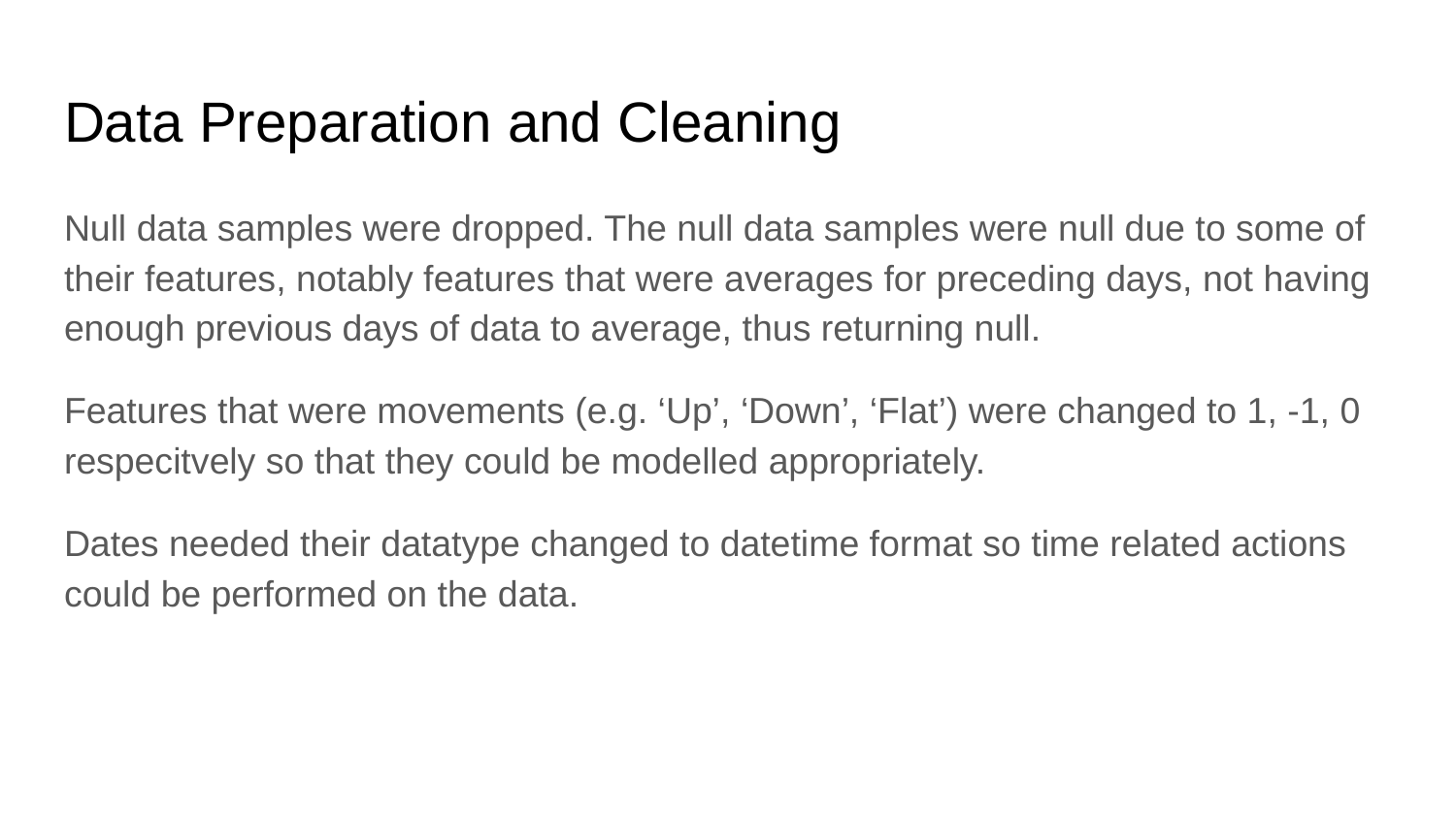

# Data Preparation and Cleaning
Null data samples were dropped. The null data samples were null due to some of their features, notably features that were averages for preceding days, not having enough previous days of data to average, thus returning null.
Features that were movements (e.g. ‘Up’, ‘Down’, ‘Flat’) were changed to 1, -1, 0 respecitvely so that they could be modelled appropriately.
Dates needed their datatype changed to datetime format so time related actions could be performed on the data.